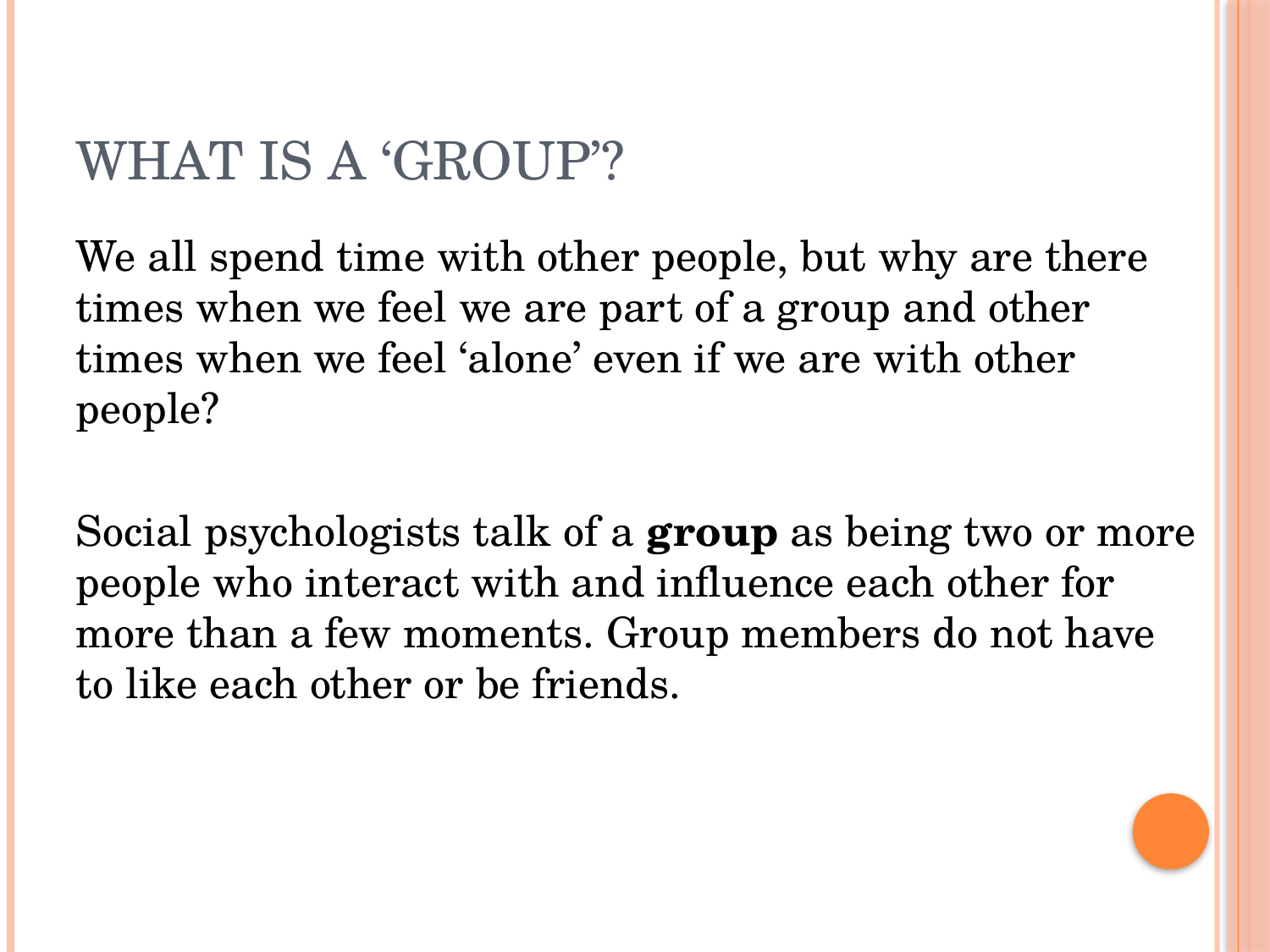

# What is a ‘Group’?
We all spend time with other people, but why are there times when we feel we are part of a group and other times when we feel ‘alone’ even if we are with other people?

Social psychologists talk of a group as being two or more people who interact with and influence each other for more than a few moments. Group members do not have to like each other or be friends.